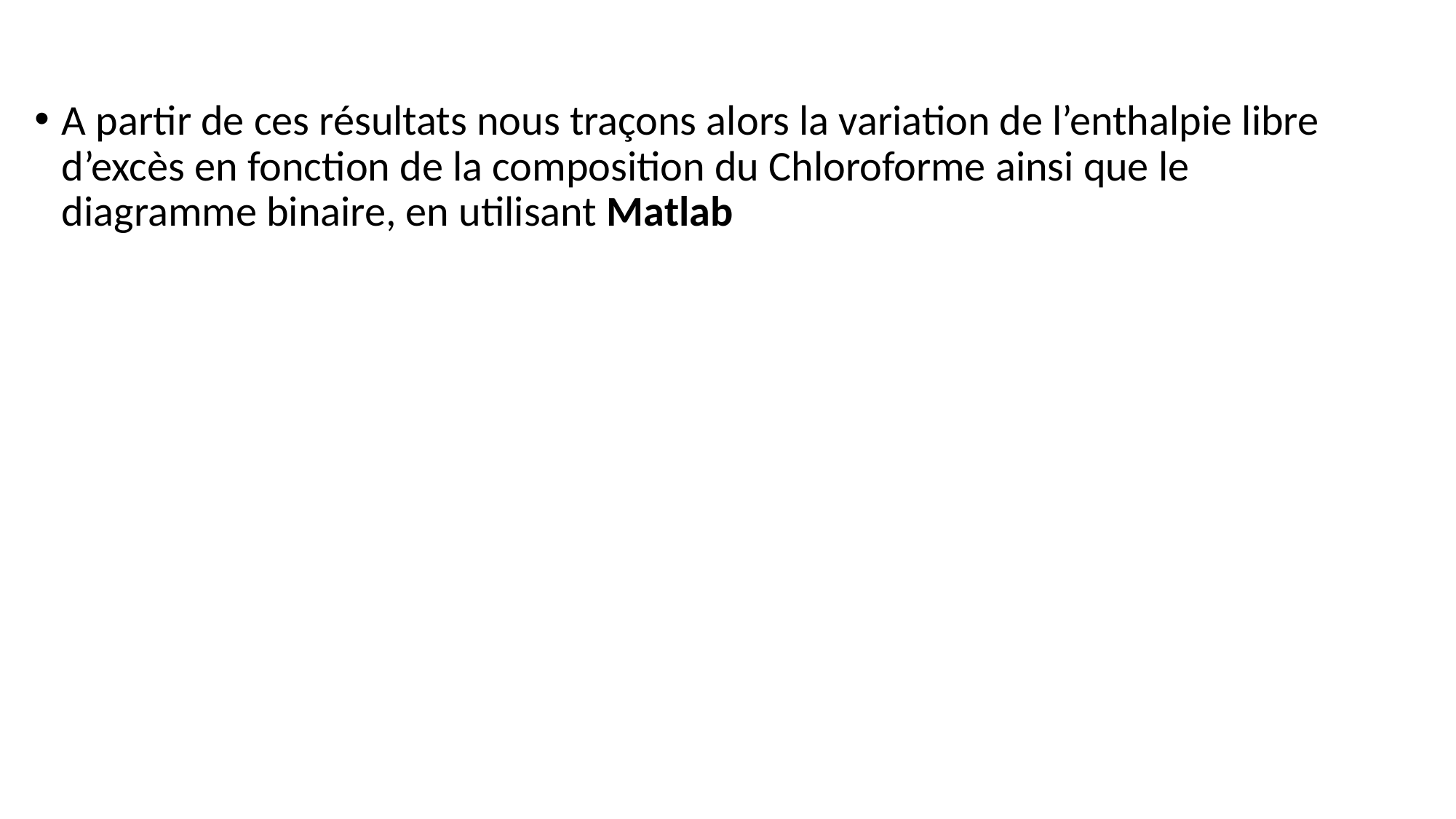

A partir de ces résultats nous traçons alors la variation de l’enthalpie libre d’excès en fonction de la composition du Chloroforme ainsi que le diagramme binaire, en utilisant Matlab